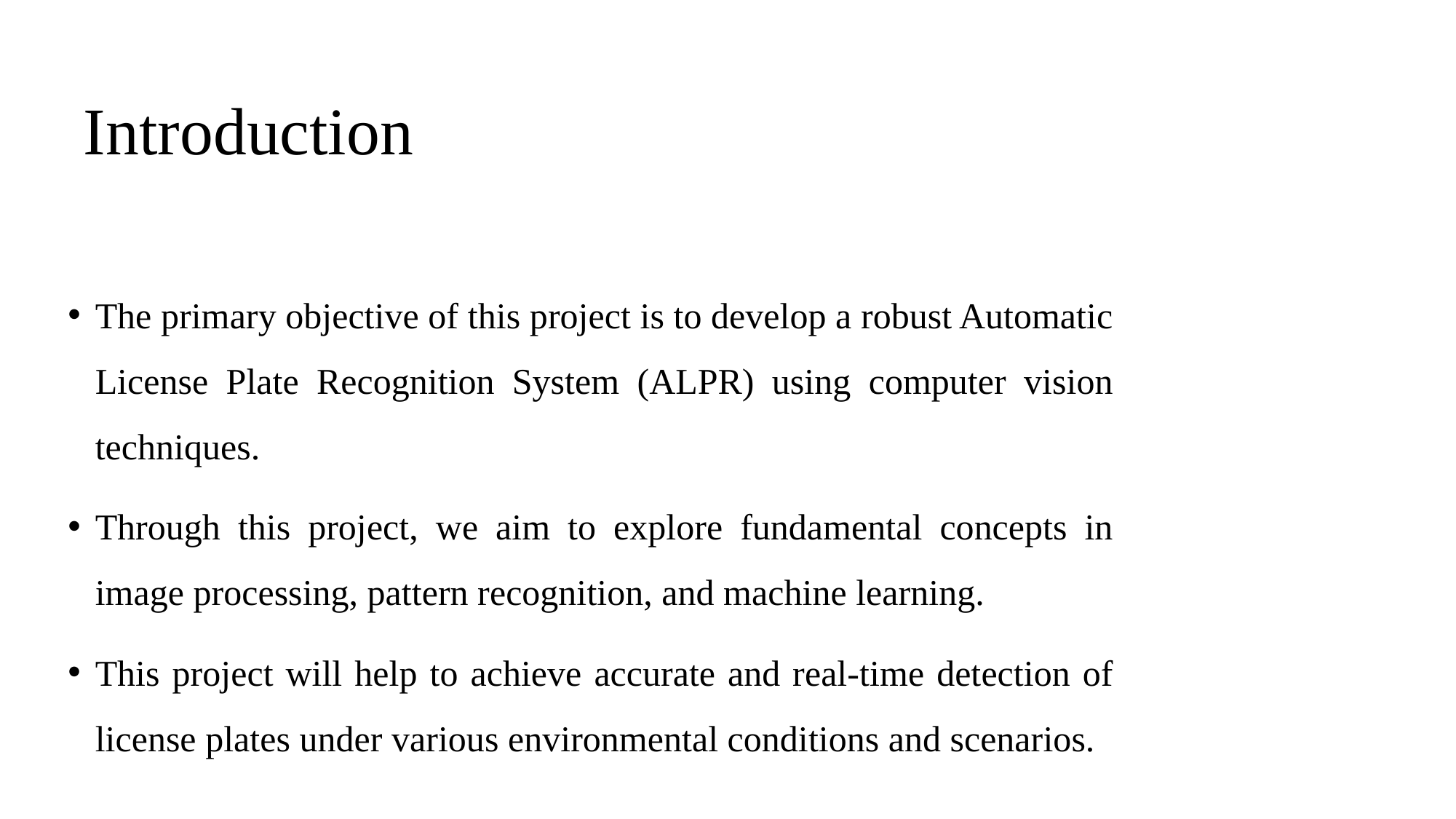

# Introduction
The primary objective of this project is to develop a robust Automatic License Plate Recognition System (ALPR) using computer vision techniques.
Through this project, we aim to explore fundamental concepts in image processing, pattern recognition, and machine learning.
This project will help to achieve accurate and real-time detection of license plates under various environmental conditions and scenarios.